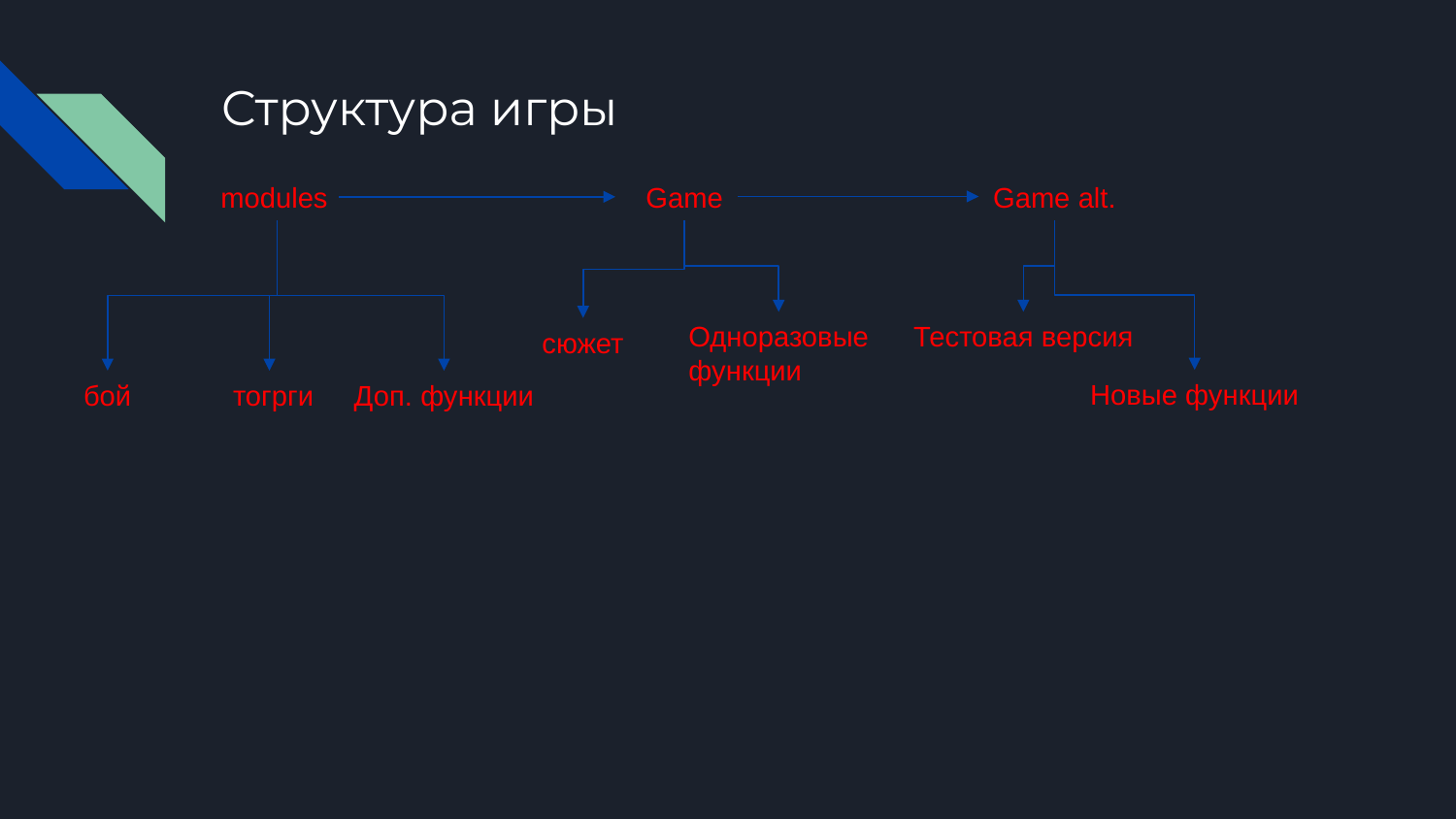

# Структура игры
Game
Game alt.
modules
Одноразовые
функции
Тестовая версия
сюжет
Новые функции
бой
тогрги
Доп. функции